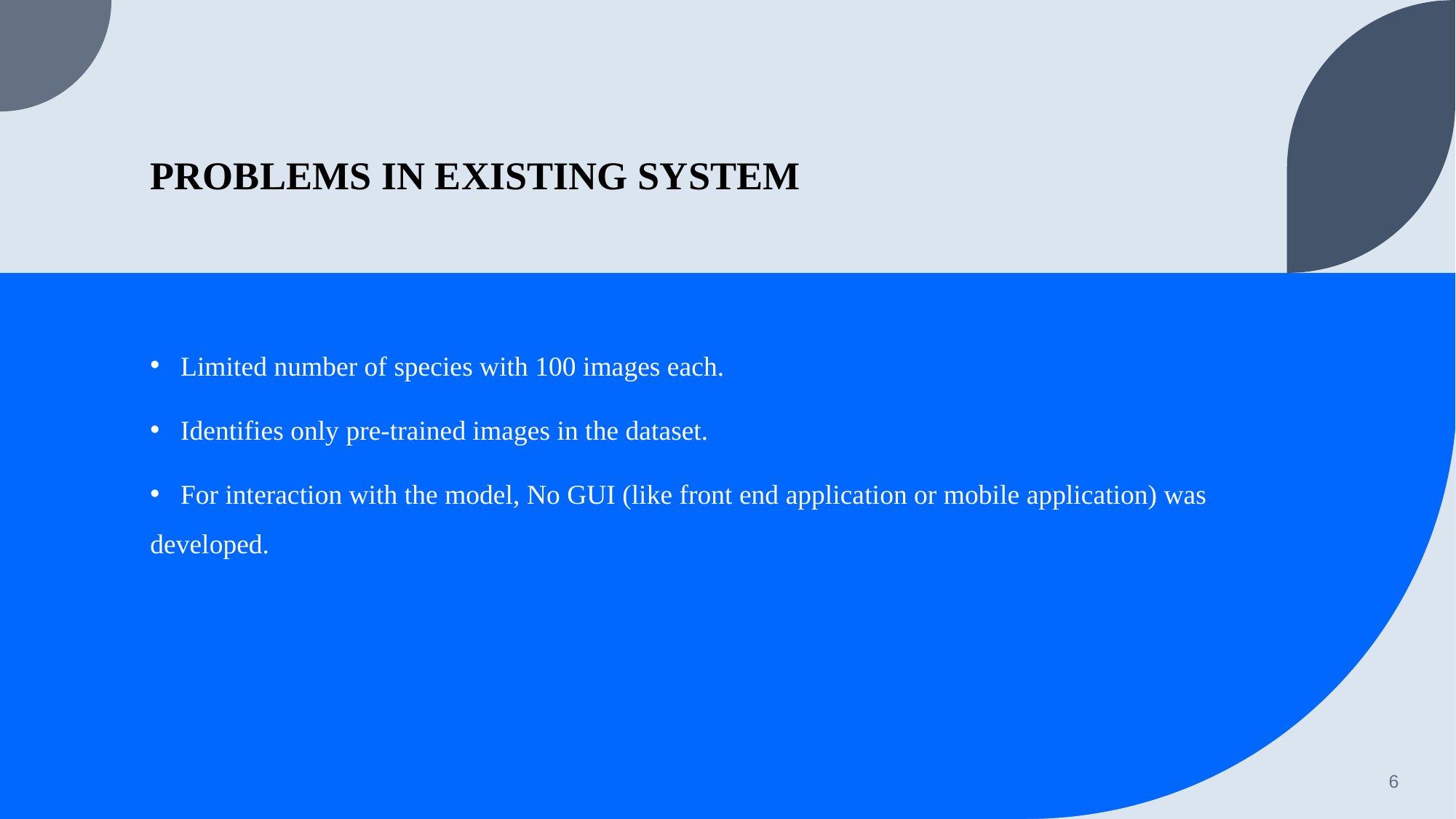

# PROBLEMS IN EXISTING SYSTEM
   Limited number of species with 100 images each.
   Identifies only pre-trained images in the dataset.
   For interaction with the model, No GUI (like front end application or mobile application) was developed.
6